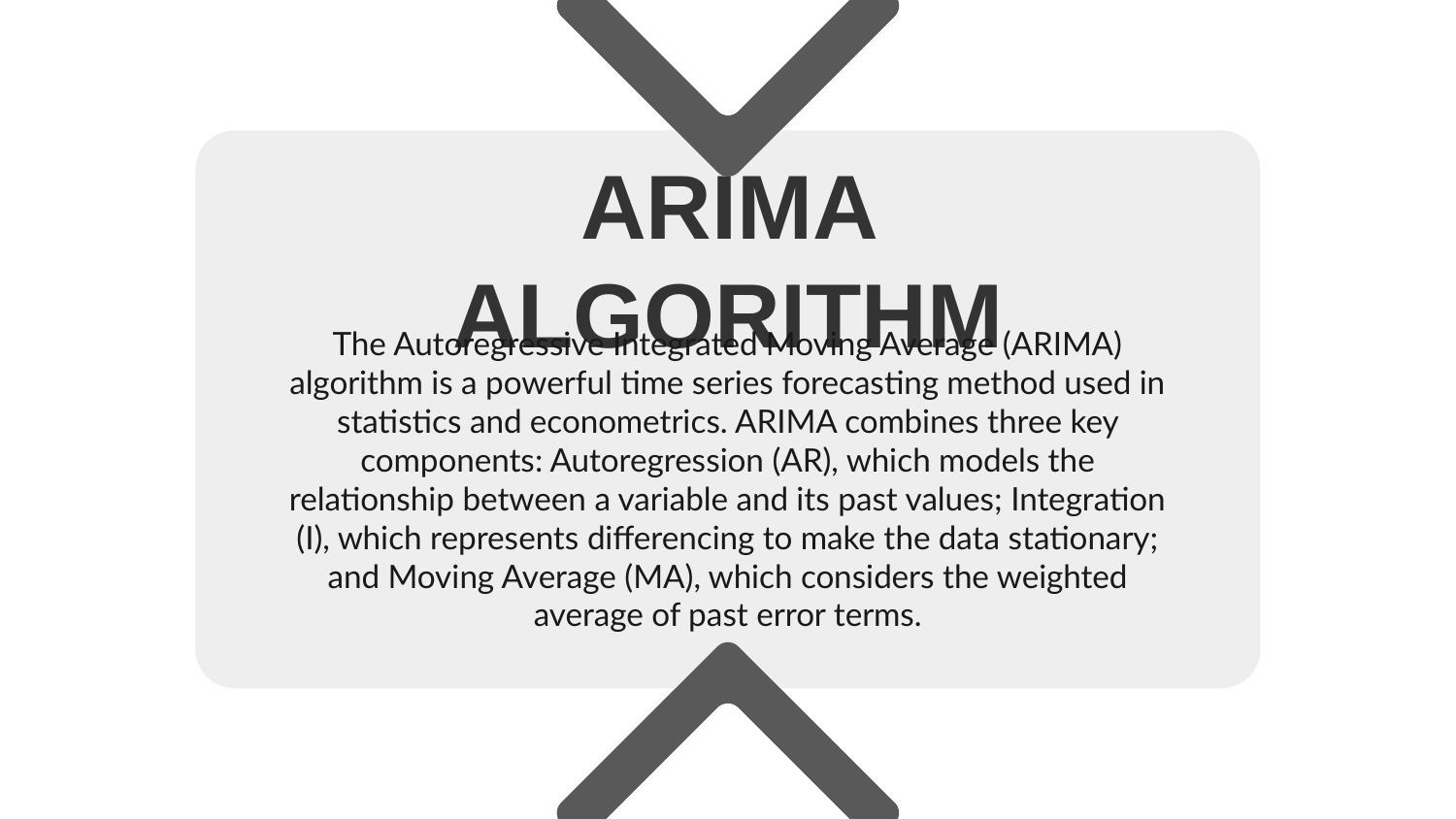

# ARIMA ALGORITHM
The Autoregressive Integrated Moving Average (ARIMA) algorithm is a powerful time series forecasting method used in statistics and econometrics. ARIMA combines three key components: Autoregression (AR), which models the relationship between a variable and its past values; Integration (I), which represents differencing to make the data stationary; and Moving Average (MA), which considers the weighted average of past error terms.